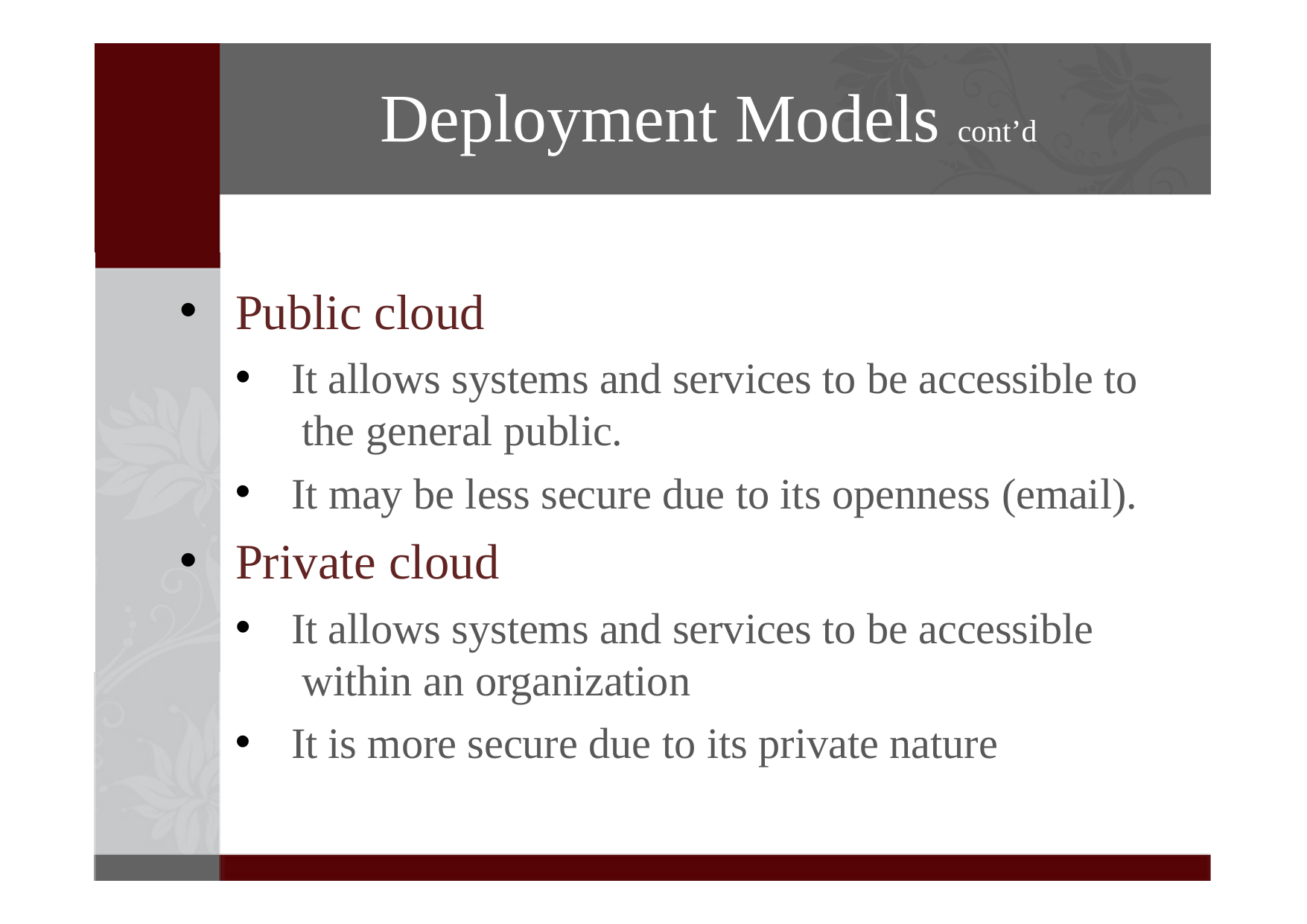

# Deployment Models cont’d
Public cloud
It allows systems and services to be accessible to  the general public.
It may be less secure due to its openness (email).
Private cloud
It allows systems and services to be accessible  within an organization
It is more secure due to its private nature